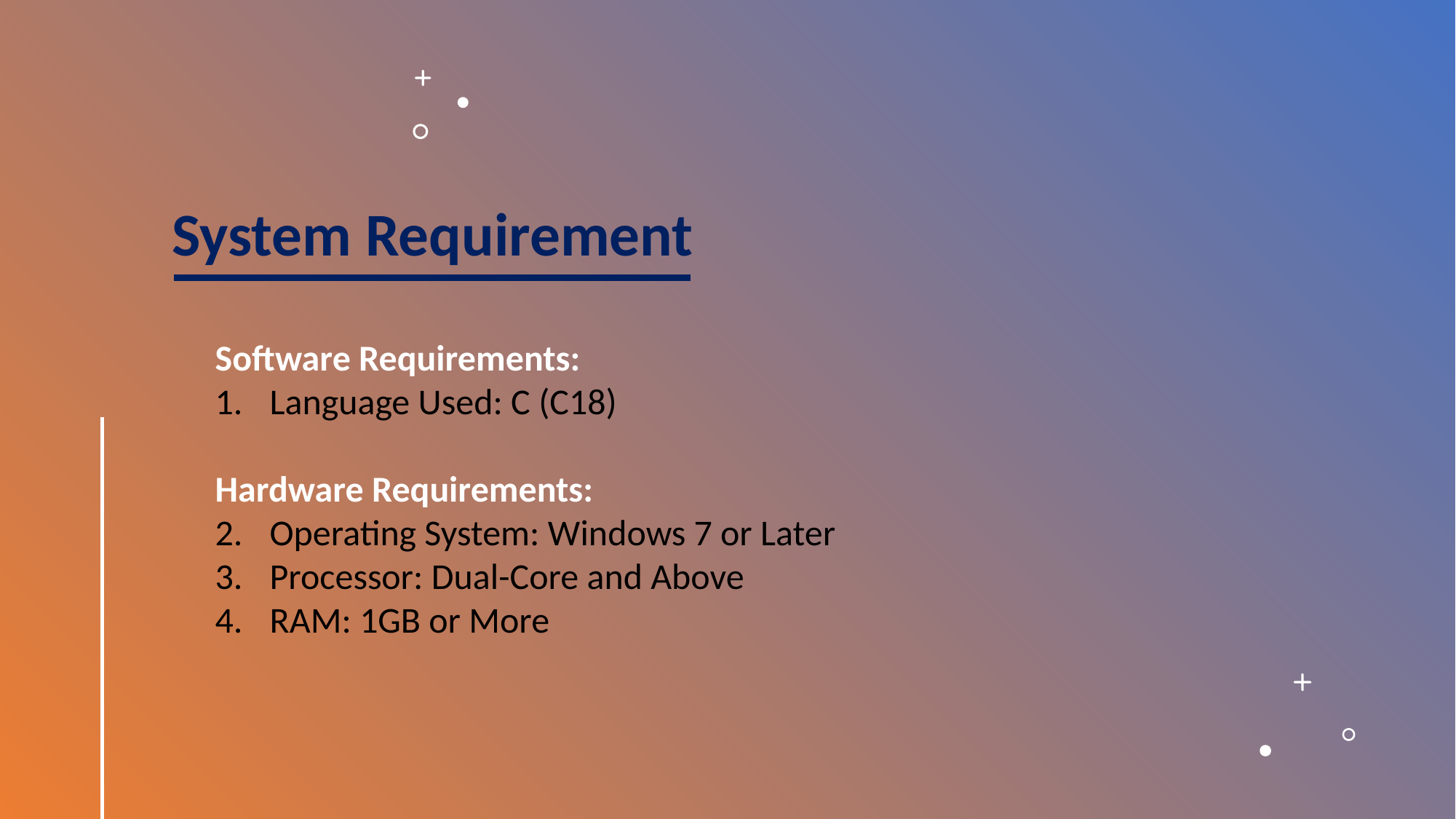

System Requirement
Software Requirements:
Language Used: C (C18)

Hardware Requirements:
Operating System: Windows 7 or Later
Processor: Dual-Core and Above
RAM: 1GB or More